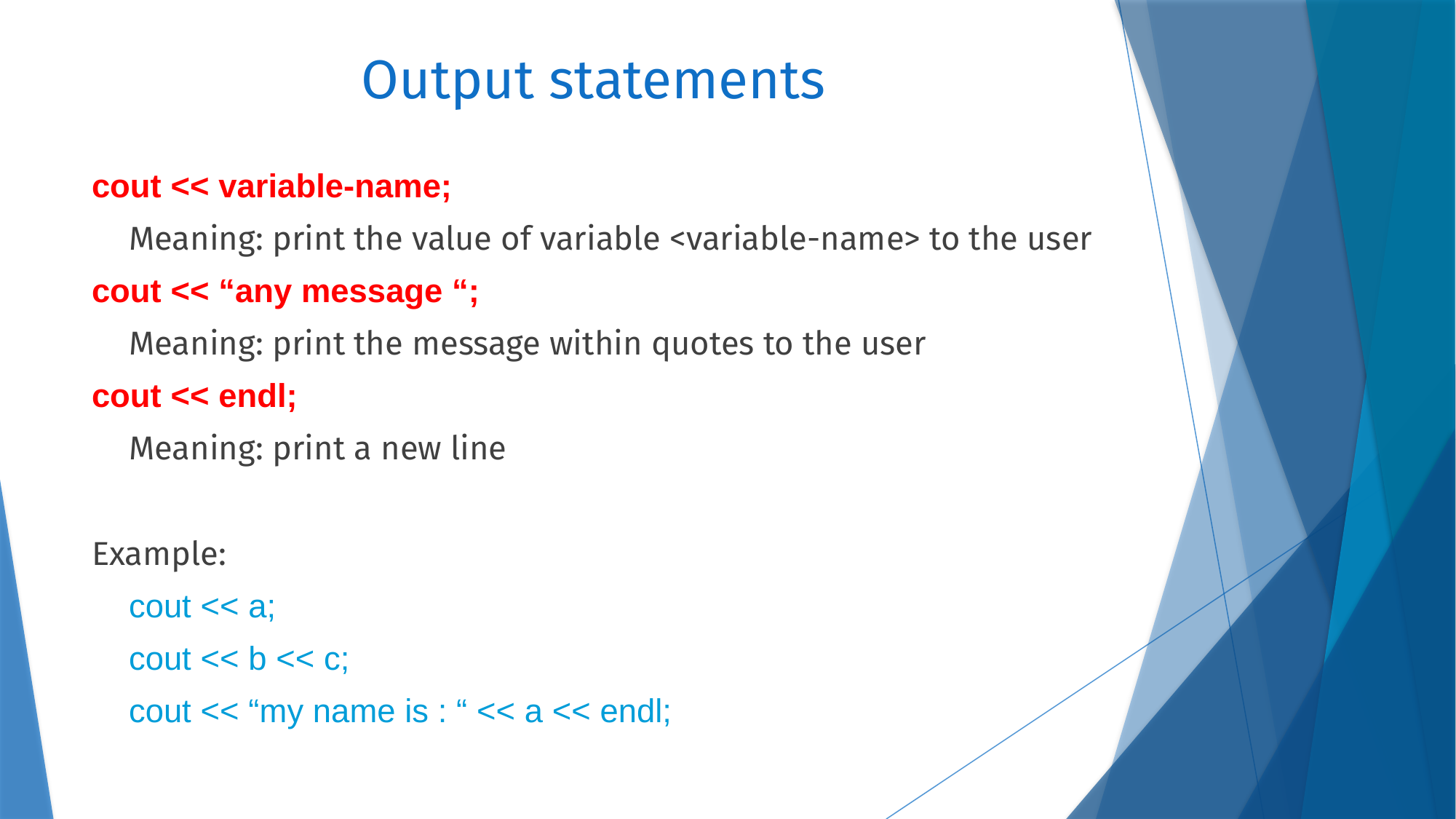

# Output statements
cout << variable-name;
	Meaning: print the value of variable <variable-name> to the user
cout << “any message “;
	Meaning: print the message within quotes to the user
cout << endl;
	Meaning: print a new line

Example:
	cout << a;
	cout << b << c;
	cout << “my name is : “ << a << endl;